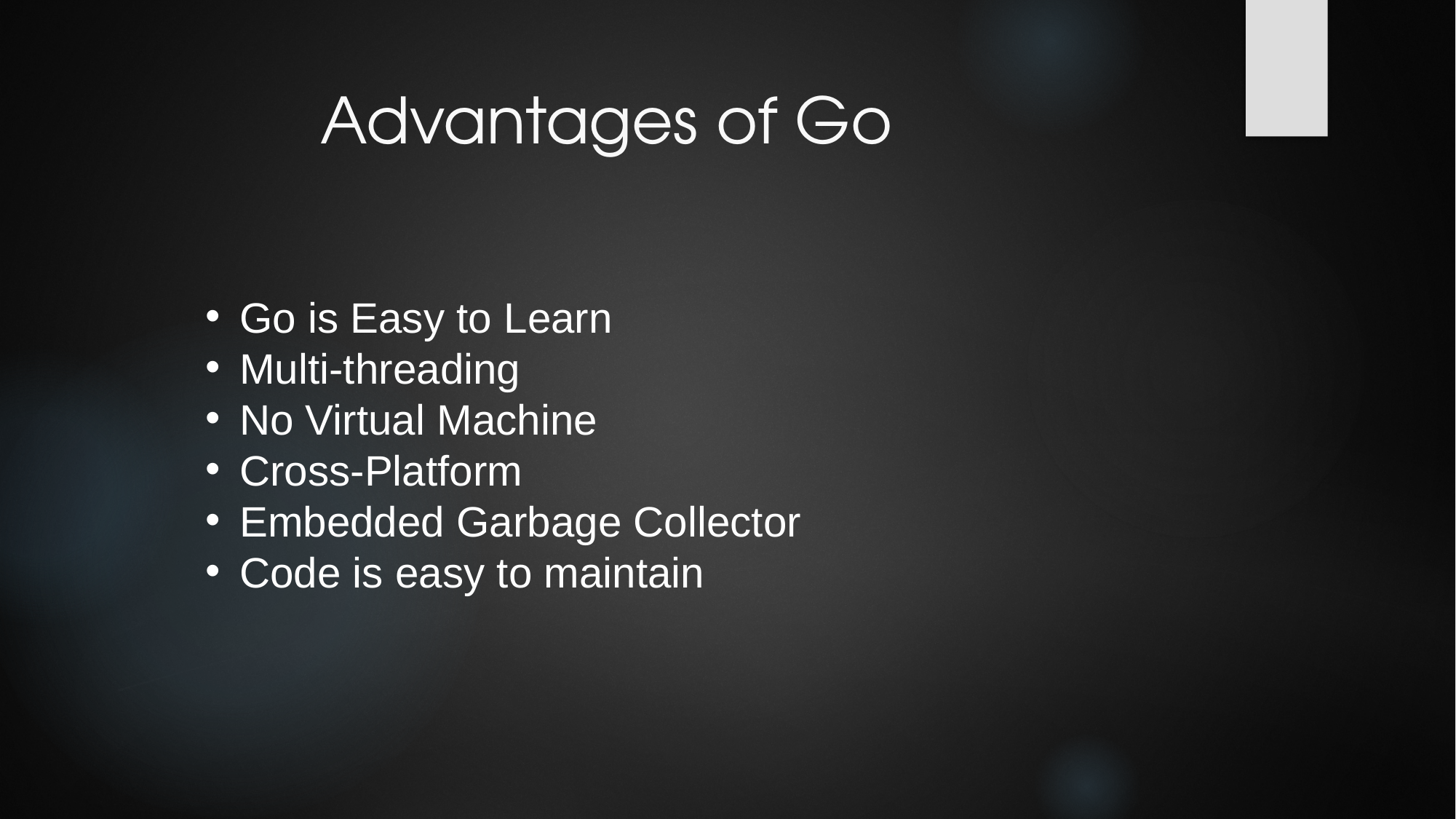

# Advantages of Go
Go is Easy to Learn
Multi-threading
No Virtual Machine
Cross-Platform
Embedded Garbage Collector
Code is easy to maintain